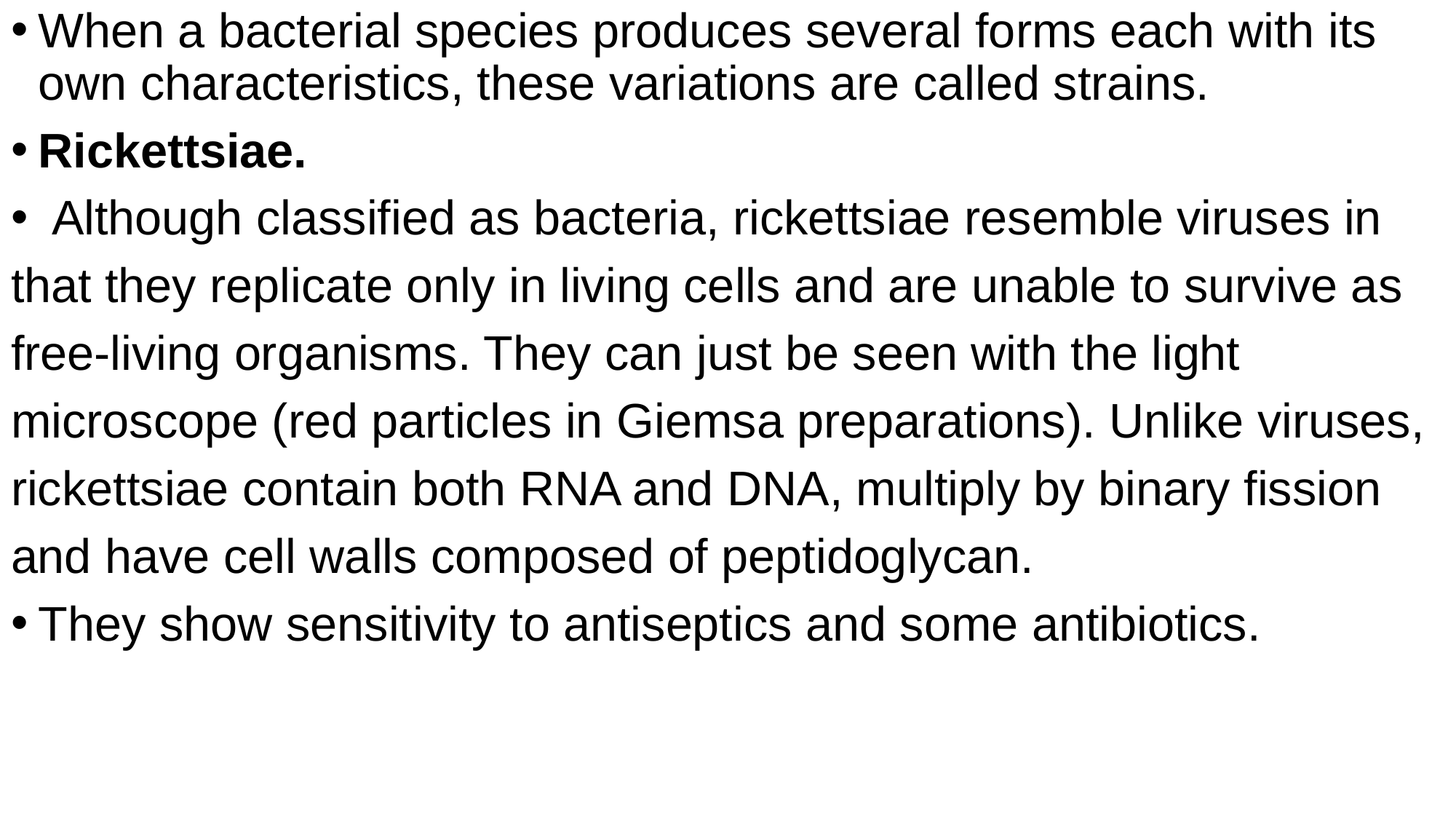

When a bacterial species produces several forms each with its own characteristics, these variations are called strains.
Rickettsiae.
 Although classified as bacteria, rickettsiae resemble viruses in
that they replicate only in living cells and are unable to survive as
free-living organisms. They can just be seen with the light
microscope (red particles in Giemsa preparations). Unlike viruses,
rickettsiae contain both RNA and DNA, multiply by binary fission
and have cell walls composed of peptidoglycan.
They show sensitivity to antiseptics and some antibiotics.